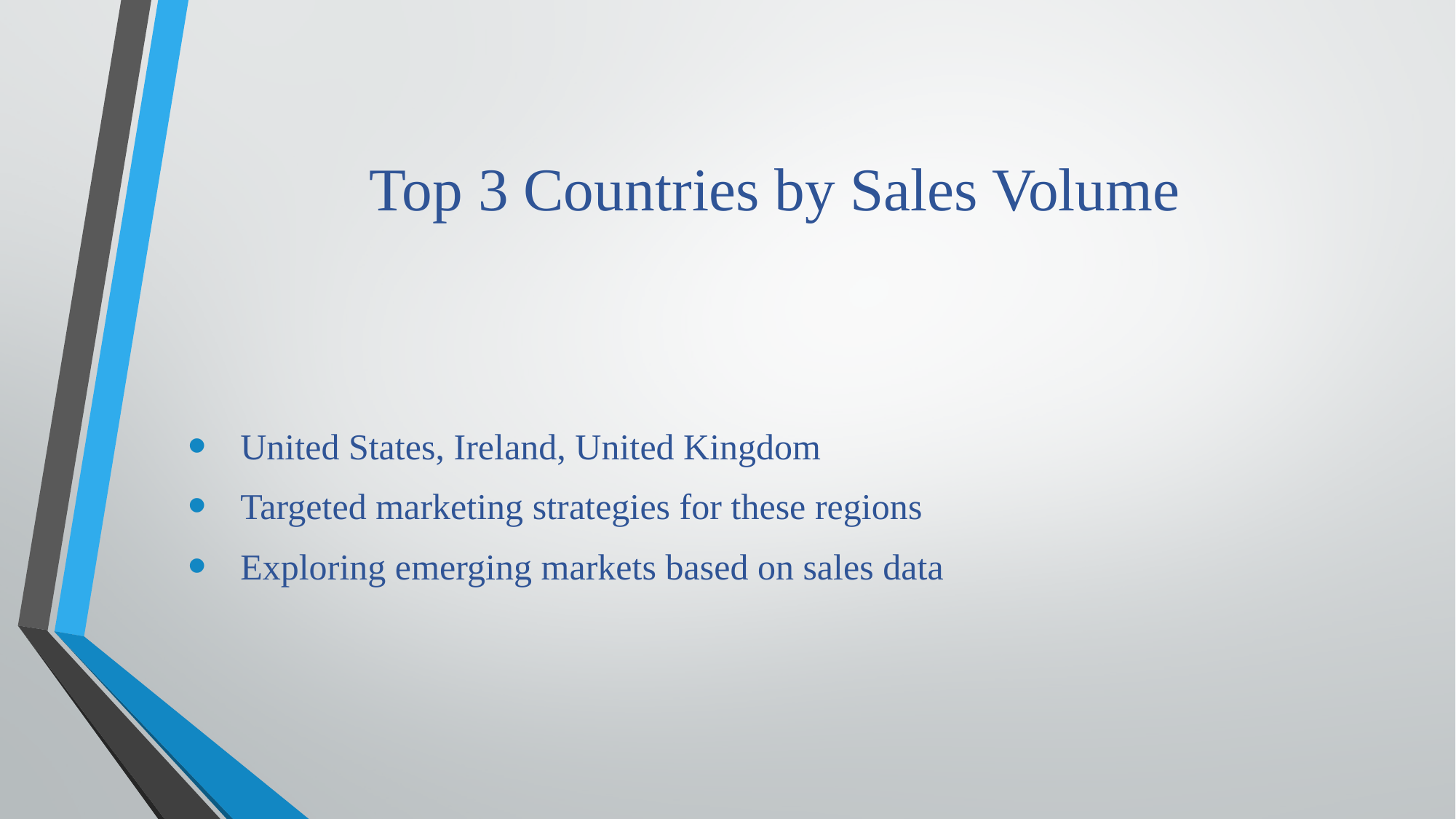

# Top 3 Countries by Sales Volume
  United States, Ireland, United Kingdom
  Targeted marketing strategies for these regions
  Exploring emerging markets based on sales data